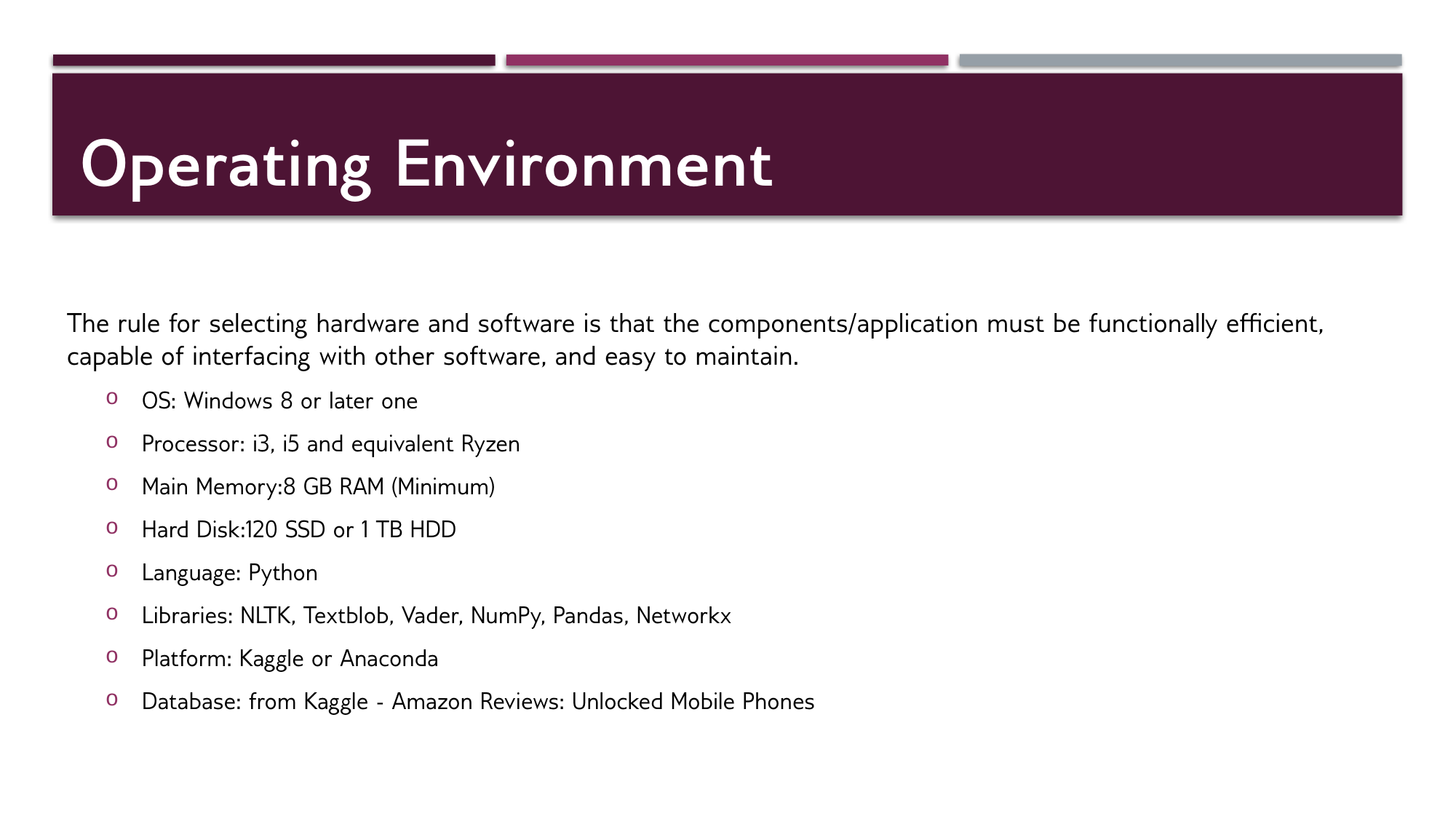

# Operating Environment
The rule for selecting hardware and software is that the components/application must be functionally efficient, capable of interfacing with other software, and easy to maintain.
OS: Windows 8 or later one
Processor: i3, i5 and equivalent Ryzen
Main Memory:8 GB RAM (Minimum)
Hard Disk:120 SSD or 1 TB HDD
Language: Python
Libraries: NLTK, Textblob, Vader, NumPy, Pandas, Networkx
Platform: Kaggle or Anaconda
Database: from Kaggle - Amazon Reviews: Unlocked Mobile Phones